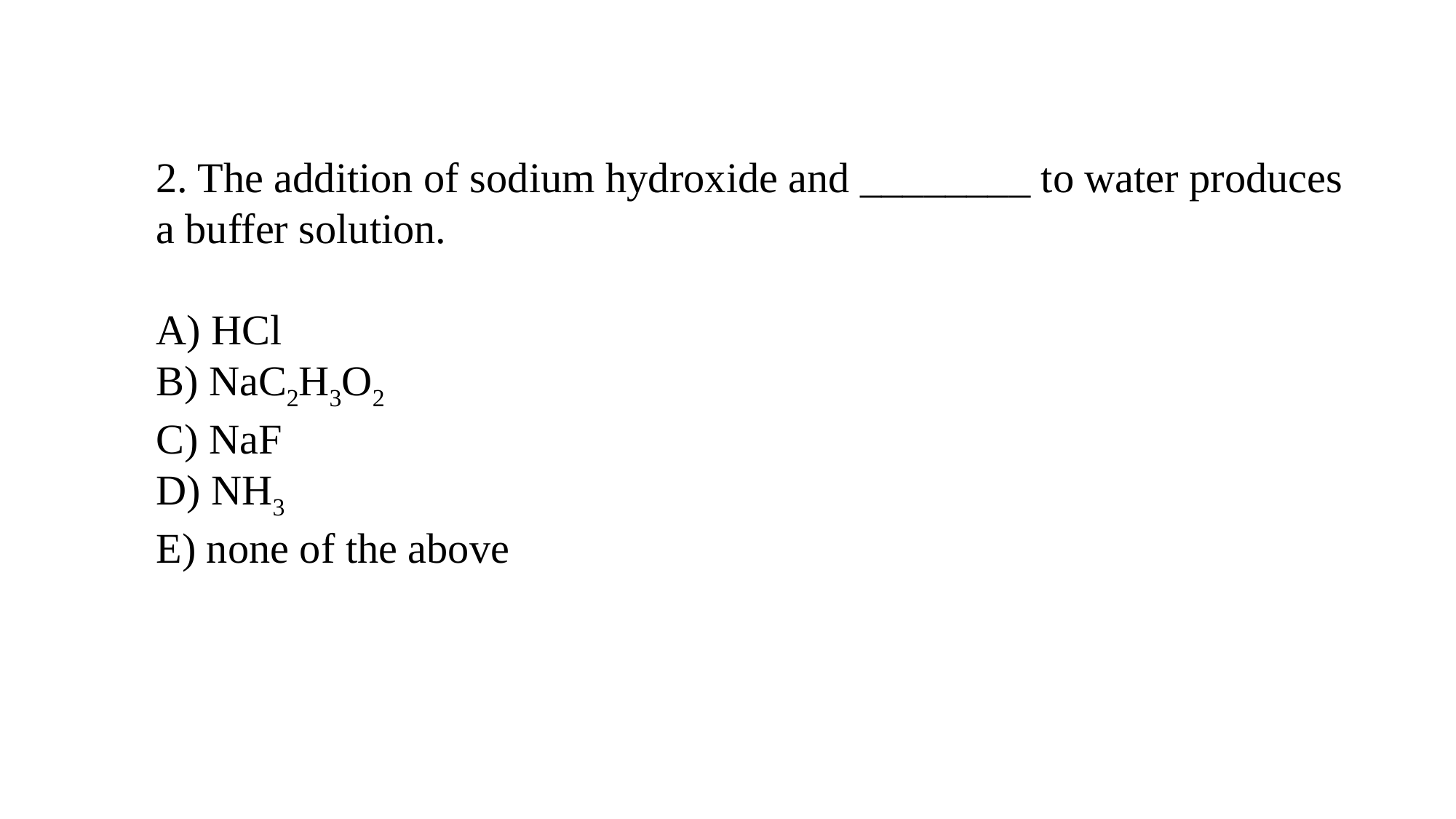

2. The addition of sodium hydroxide and ________ to water produces a buffer solution.

A) HCl
B) NaC2H3O2
C) NaF
D) NH3
E) none of the above